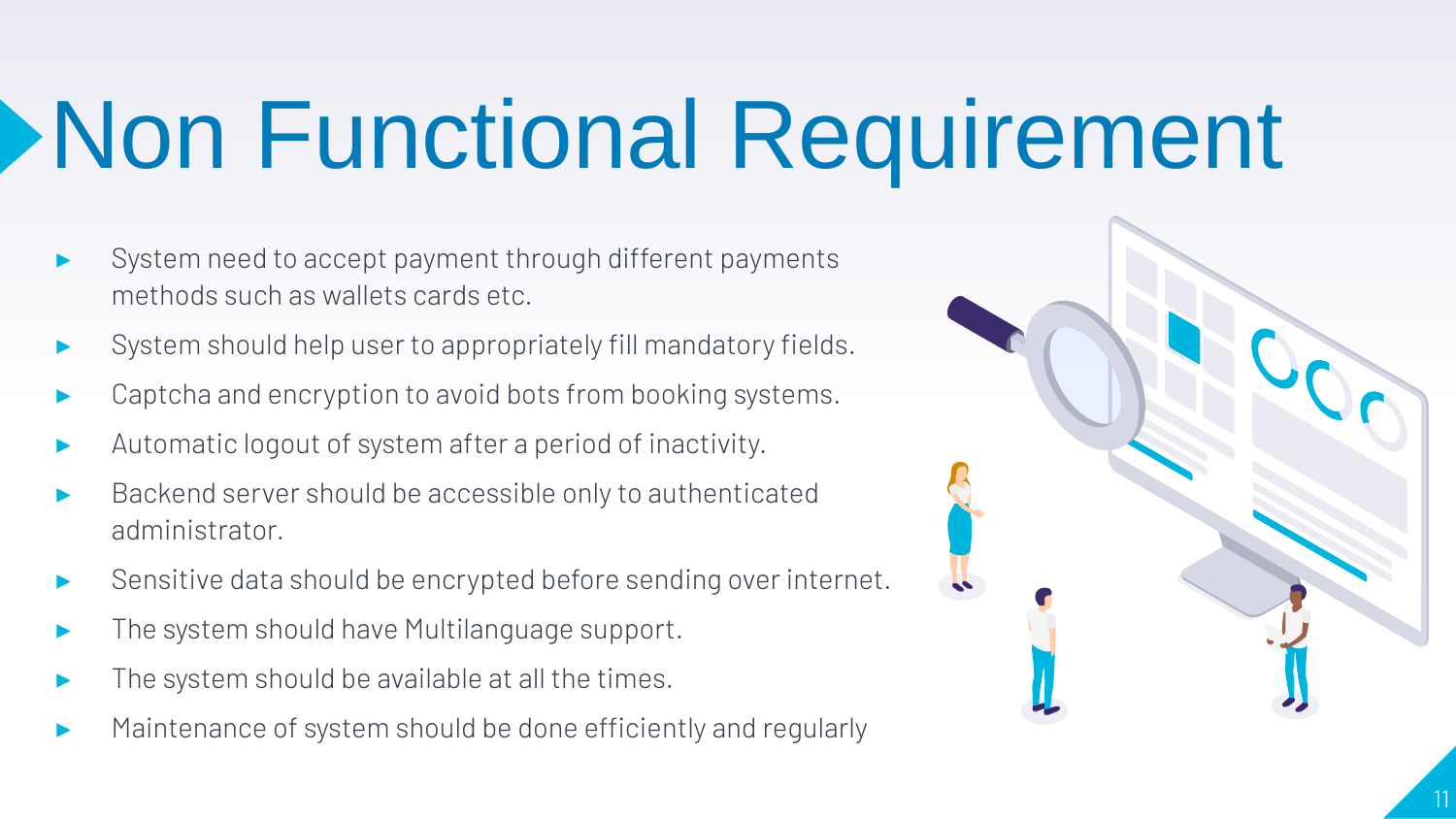

# Non Functional Requirement

System need to accept payment through different payments methods such as wallets cards etc.
System should help user to appropriately fill mandatory fields.
Captcha and encryption to avoid bots from booking systems.
Automatic logout of system after a period of inactivity.
Backend server should be accessible only to authenticated administrator.
Sensitive data should be encrypted before sending over internet.
The system should have Multilanguage support.
The system should be available at all the times.
Maintenance of system should be done efficiently and regularly
11